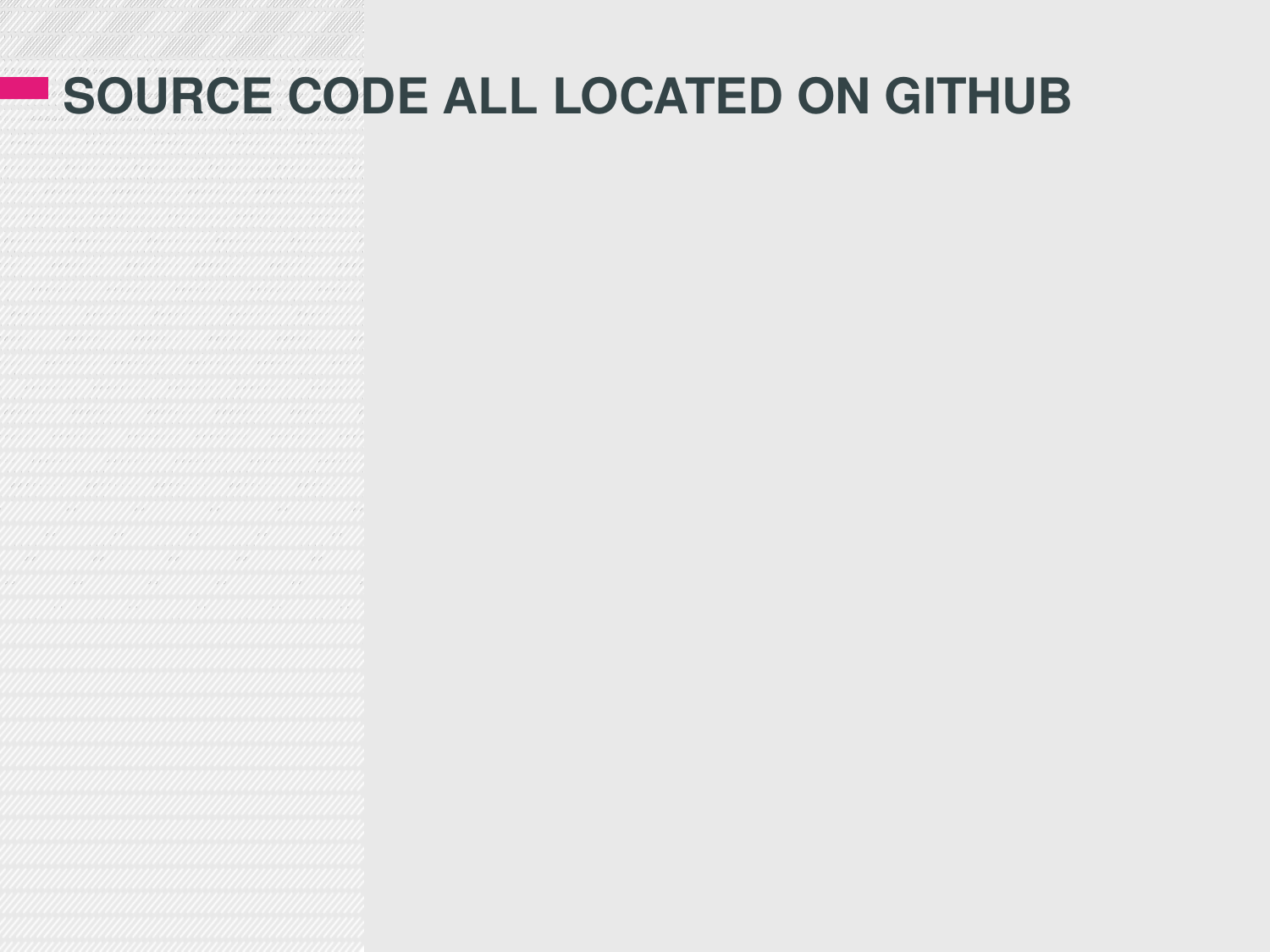

# Source code All located on Github